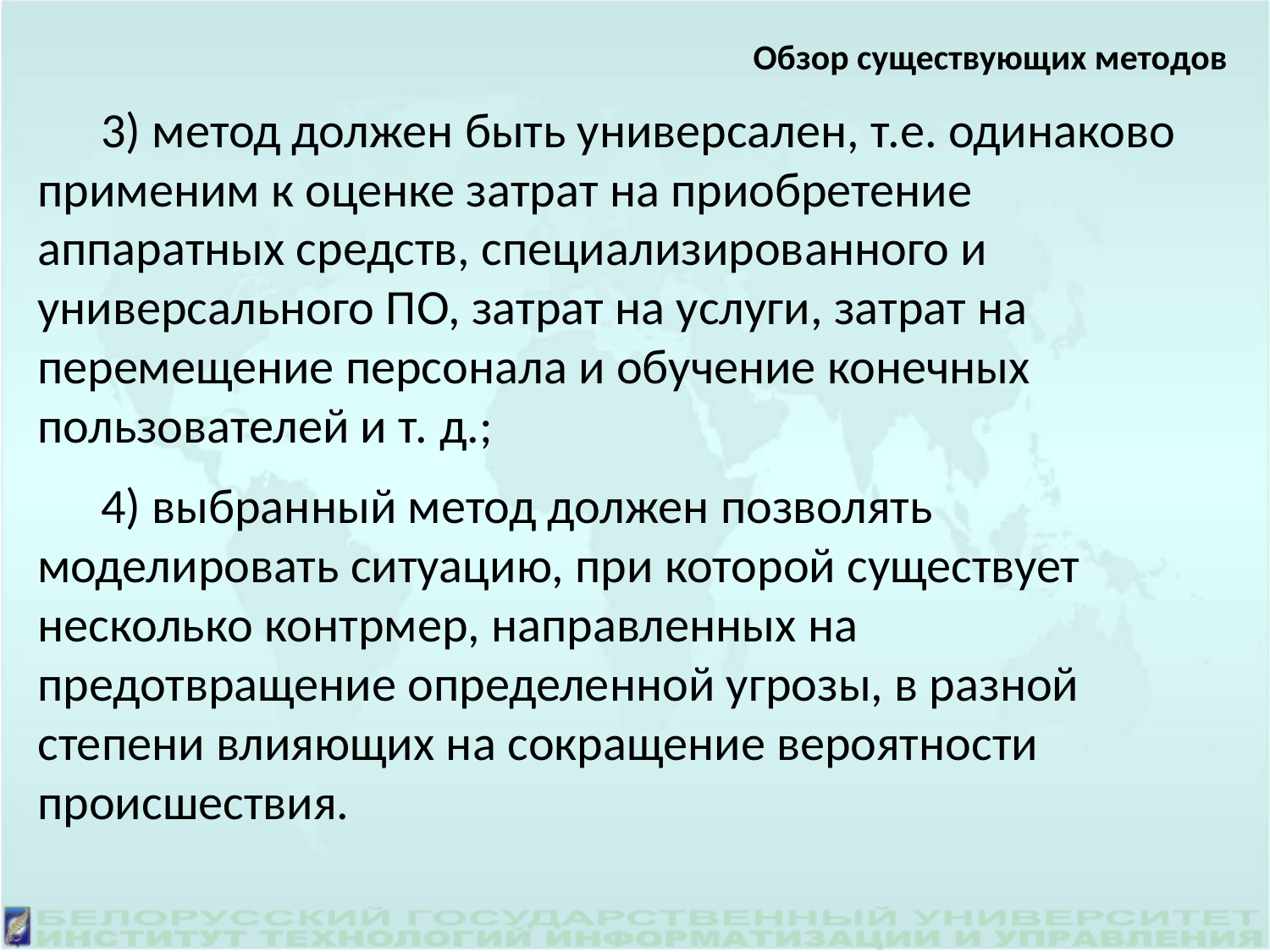

Обзор существующих методов
3) метод должен быть универсален, т.е. одинаково применим к оценке затрат на приобретение аппаратных средств, специализированного и универсального ПО, затрат на услуги, затрат на перемещение персонала и обучение конечных пользователей и т. д.;
4) выбранный метод должен позволять моделировать ситуацию, при которой существует несколько контрмер, направленных на предотвращение определенной угрозы, в разной степени влияющих на сокращение вероятности происшествия.